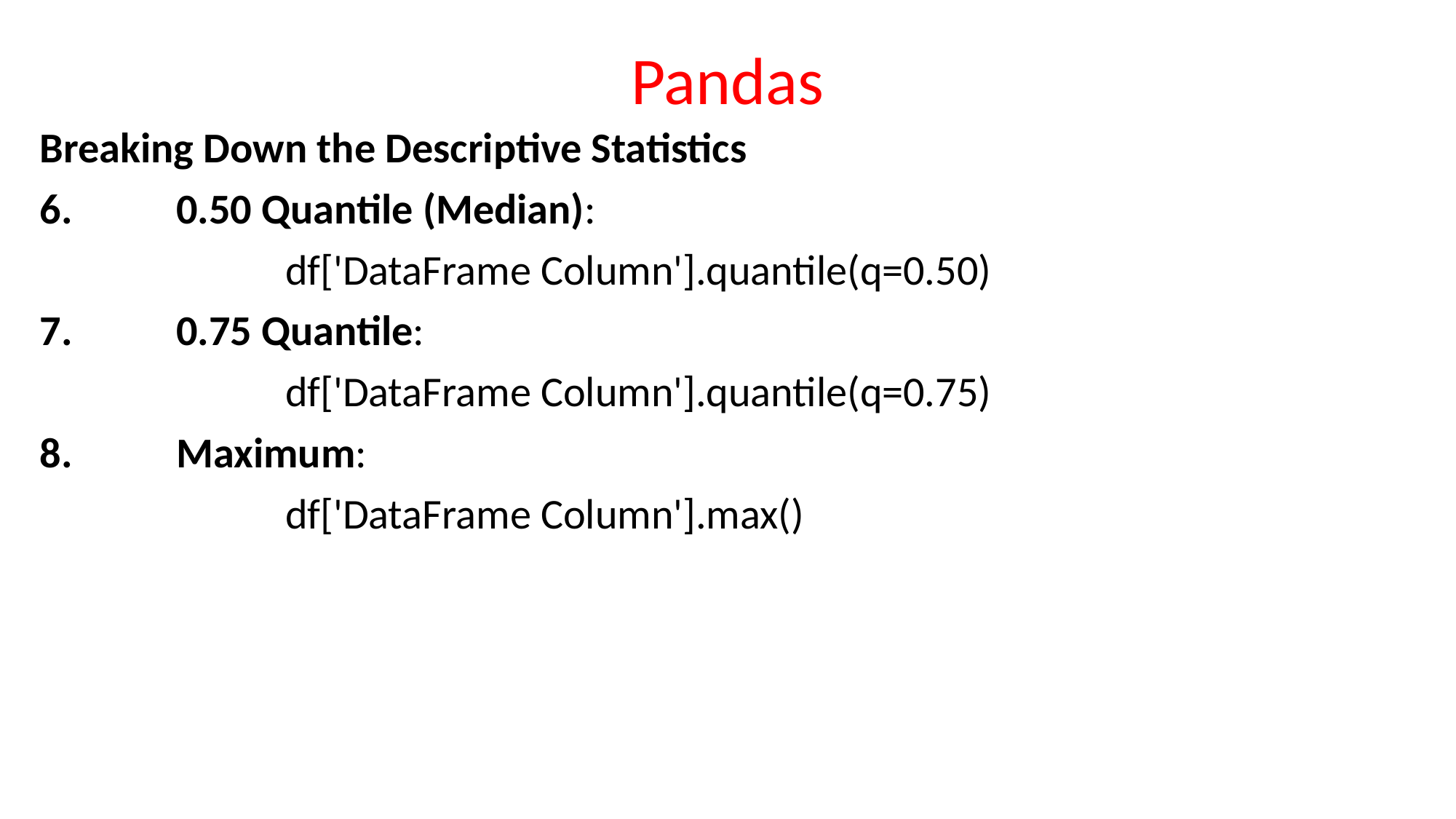

# Pandas
Breaking Down the Descriptive Statistics
6. 	0.50 Quantile (Median):
			df['DataFrame Column'].quantile(q=0.50)
7.	0.75 Quantile:
			df['DataFrame Column'].quantile(q=0.75)
8.	Maximum:
			df['DataFrame Column'].max()